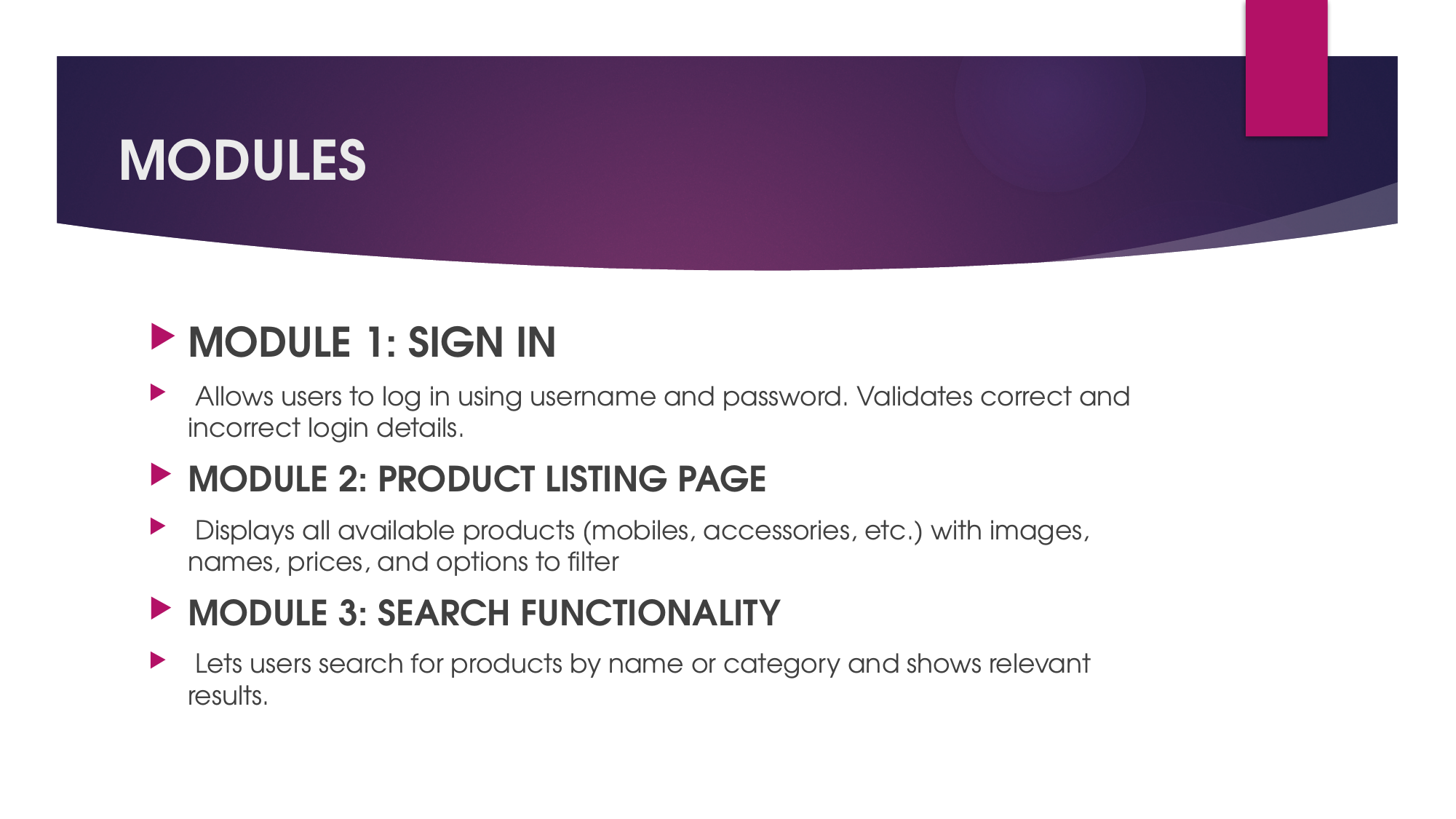

# MODULES
MODULE 1: SIGN IN
 Allows users to log in using username and password. Validates correct and incorrect login details.
MODULE 2: PRODUCT LISTING PAGE
 Displays all available products (mobiles, accessories, etc.) with images, names, prices, and options to filter
MODULE 3: SEARCH FUNCTIONALITY
 Lets users search for products by name or category and shows relevant results.